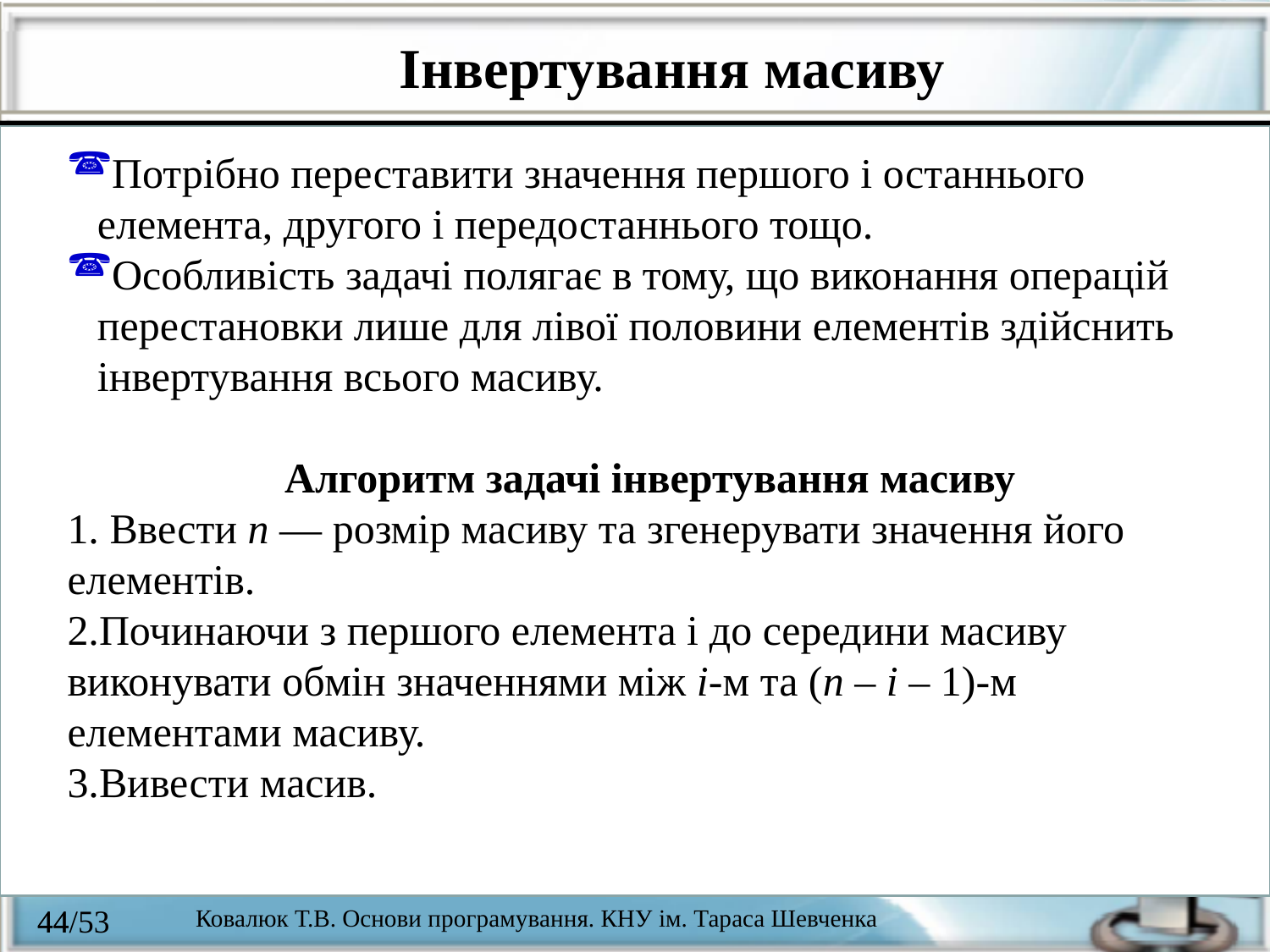

Iнвертування масиву
Потрібно переставити значення першого і останнього елемента, другого і передостаннього тощо.
Особливість задачі полягає в тому, що виконання операцій перестановки лише для лівої половини елементів здійснить інвертування всього масиву.

Алгоритм задачі інвертування масиву
1. Ввести n — розмір масиву та згенерувати значення його елементів.
2.Починаючи з першого елемента і до середини масиву виконувати обмін значеннями між i-м та (n – i – 1)-м елементами масиву.
3.Вивести масив.